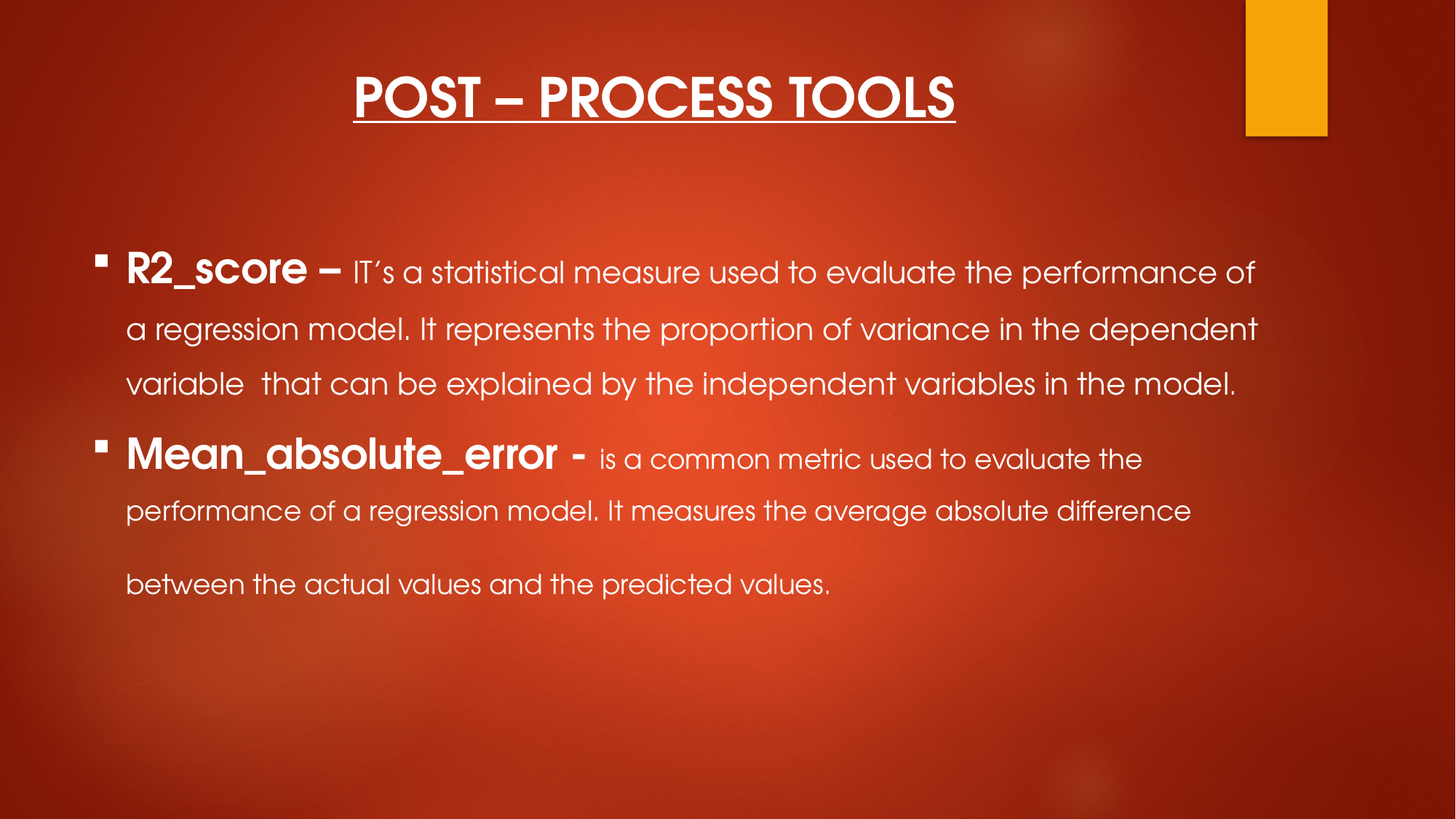

POST – PROCESS TOOLS
R2_score – IT’s a statistical measure used to evaluate the performance of a regression model. It represents the proportion of variance in the dependent variable  that can be explained by the independent variables in the model.
Mean_absolute_error - is a common metric used to evaluate the performance of a regression model. It measures the average absolute difference between the actual values and the predicted values.